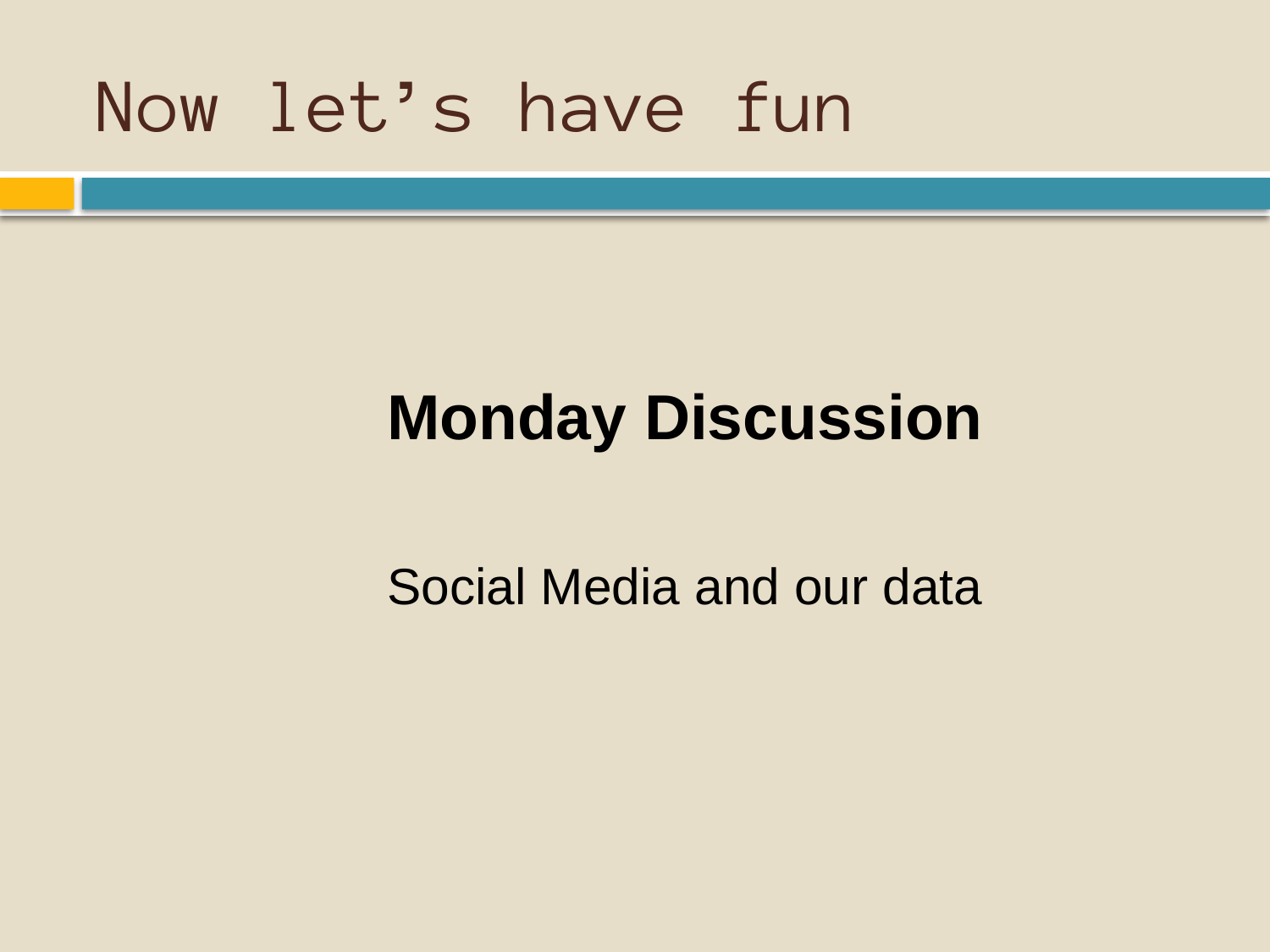

# Now let’s have fun
Monday Discussion

Social Media and our data